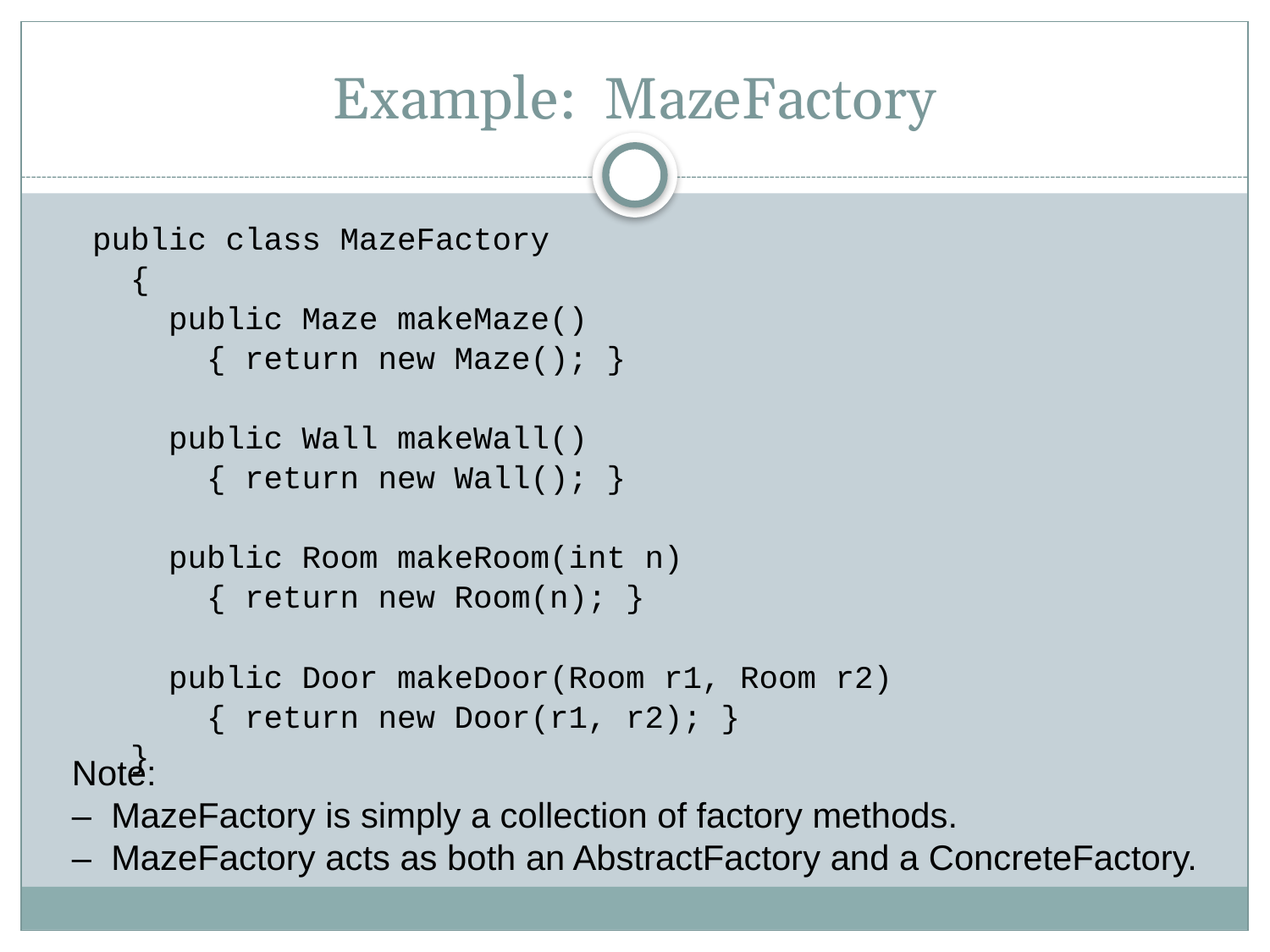

# Example:  MazeFactory
public class MazeFactory
  {
    public Maze makeMaze()
      { return new Maze(); }

    public Wall makeWall()
      { return new Wall(); }

    public Room makeRoom(int n)
      { return new Room(n); }

    public Door makeDoor(Room r1, Room r2)
      { return new Door(r1, r2); }
  }
Note:
–  MazeFactory is simply a collection of factory methods.
–  MazeFactory acts as both an AbstractFactory and a ConcreteFactory.